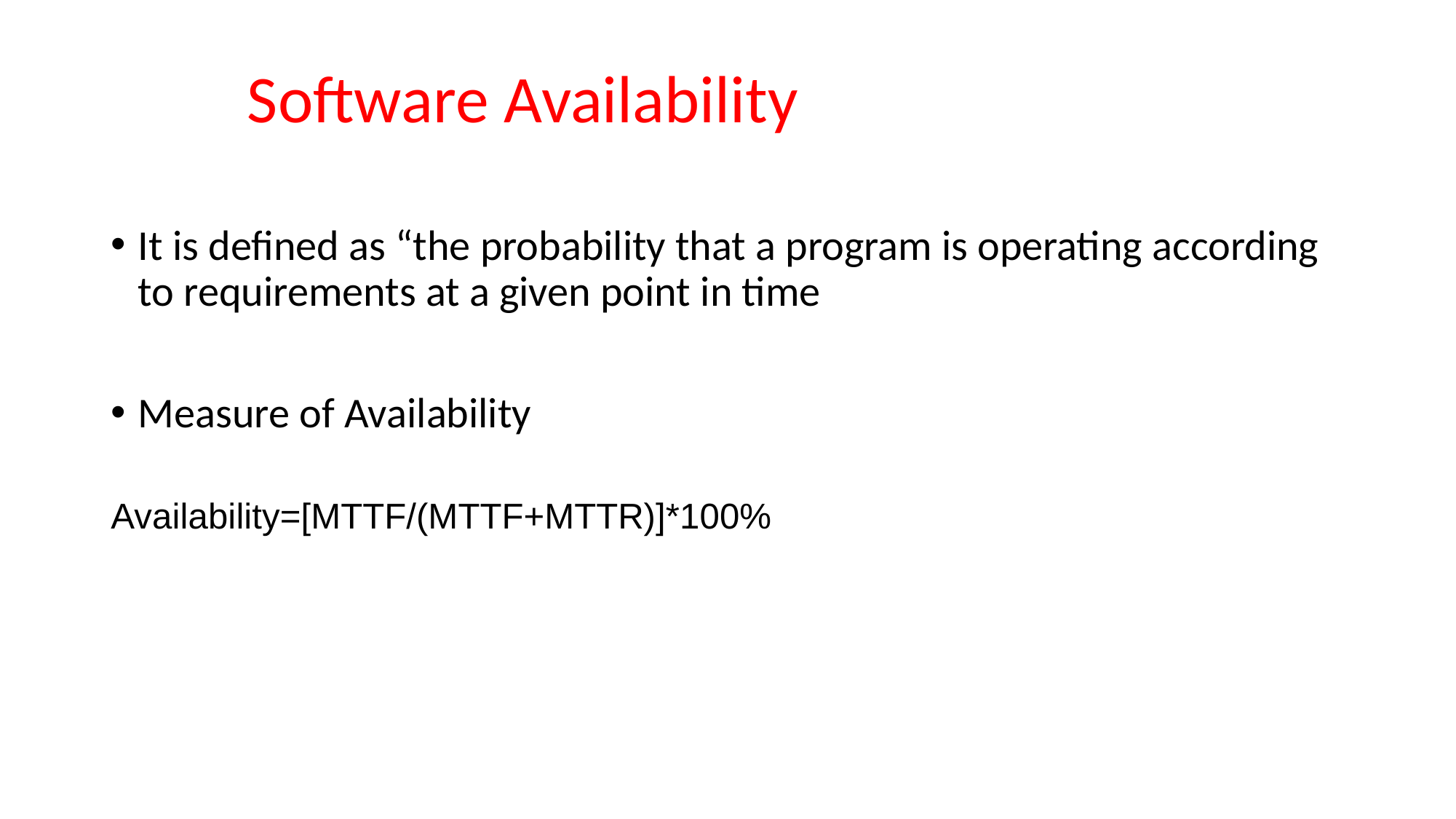

It is defined as “the probability that a program is operating according to requirements at a given point in time

Measure of Availability

Availability=[MTTF/(MTTF+MTTR)]*100%

Software Availability